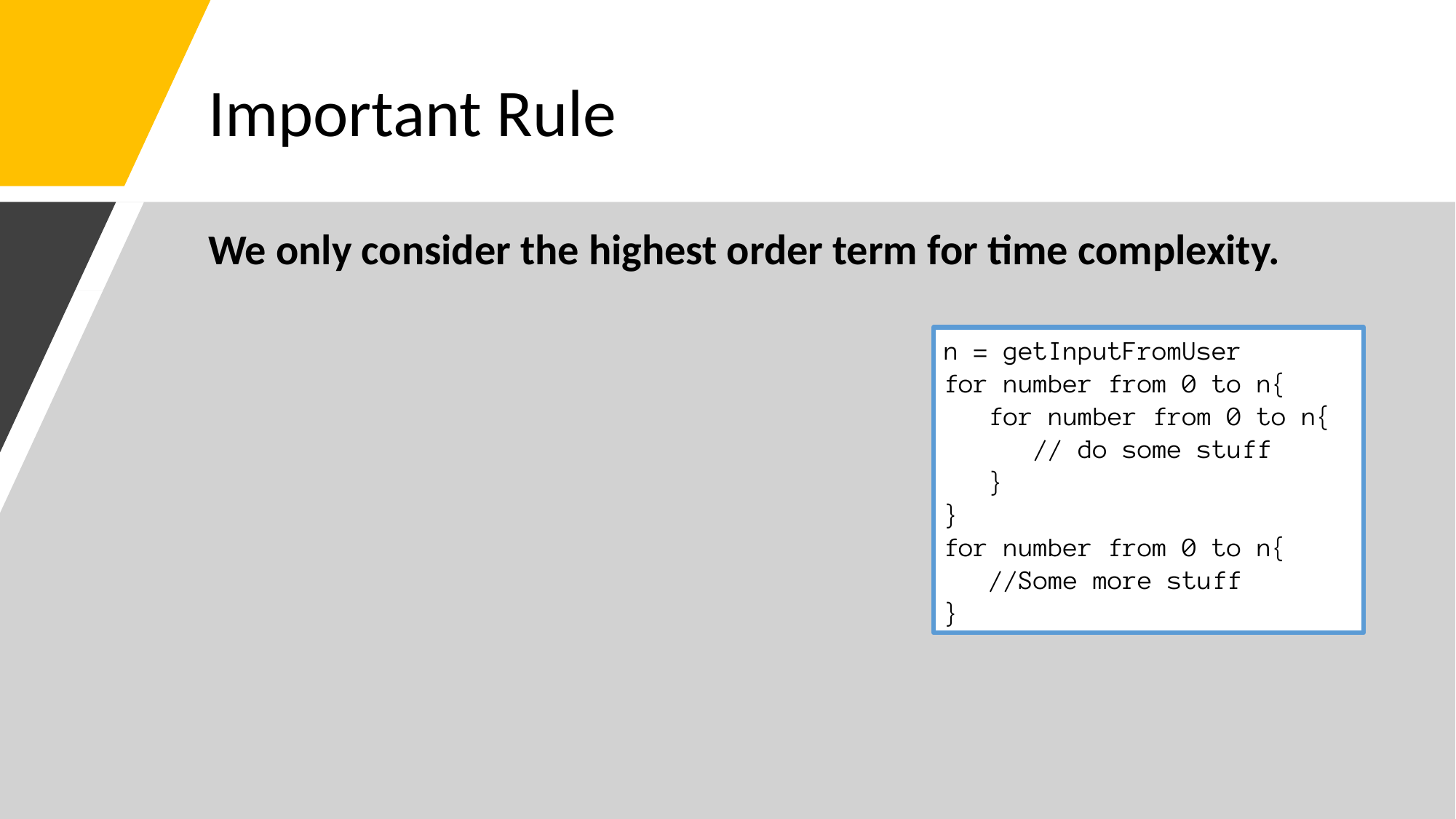

# Important Rule

We only consider the highest order term for time complexity.
n = getInputFromUser
for number from 0 to n{
   for number from 0 to n{
      // do some stuff
   }
}
for number from 0 to n{
   //Some more stuff
}